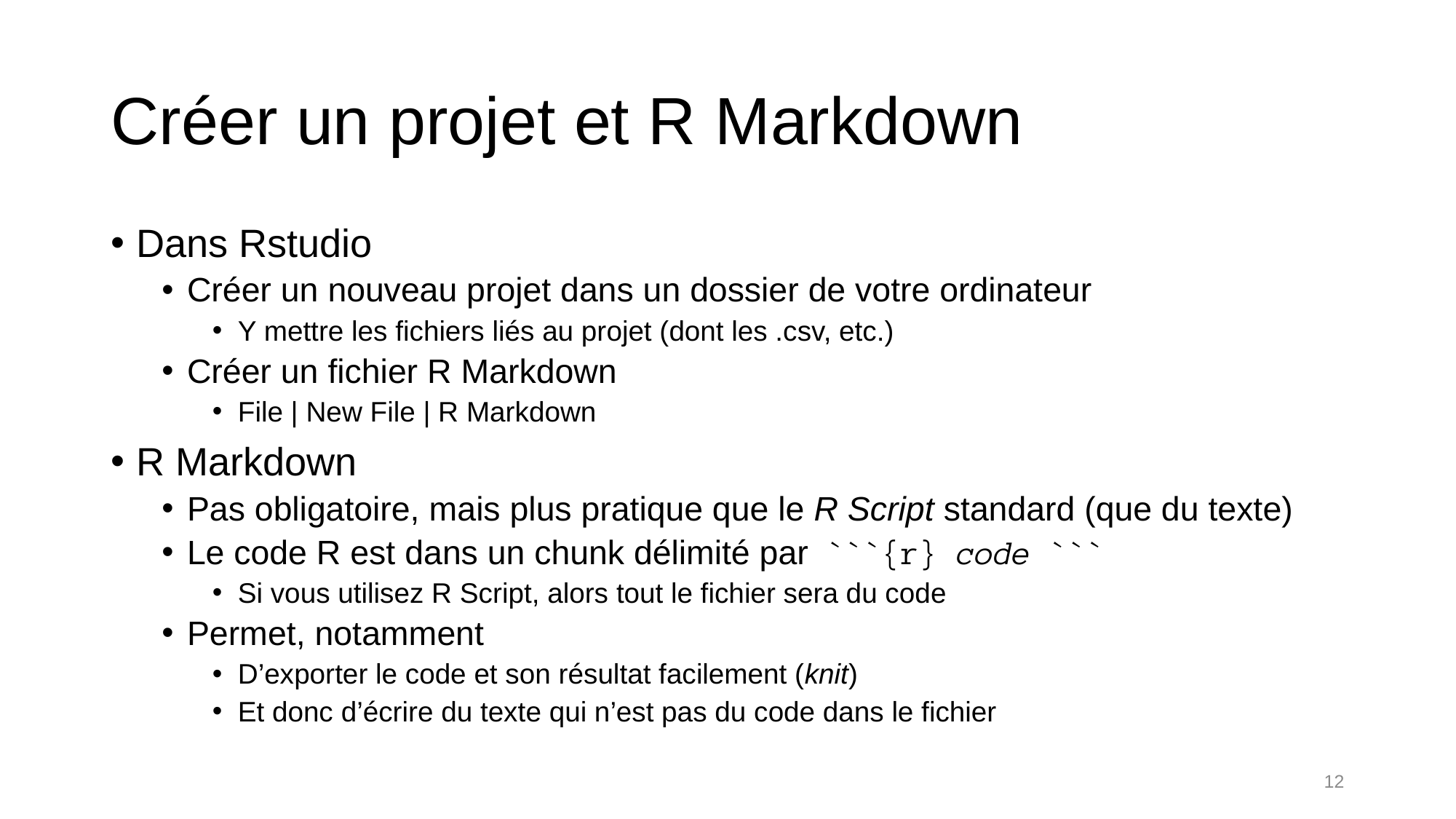

# Créer un projet et R Markdown
Dans Rstudio
Créer un nouveau projet dans un dossier de votre ordinateur
Y mettre les fichiers liés au projet (dont les .csv, etc.)
Créer un fichier R Markdown
File | New File | R Markdown
R Markdown
Pas obligatoire, mais plus pratique que le R Script standard (que du texte)
Le code R est dans un chunk délimité par  ```{r} code ```
Si vous utilisez R Script, alors tout le fichier sera du code
Permet, notamment
D’exporter le code et son résultat facilement (knit)
Et donc d’écrire du texte qui n’est pas du code dans le fichier
12